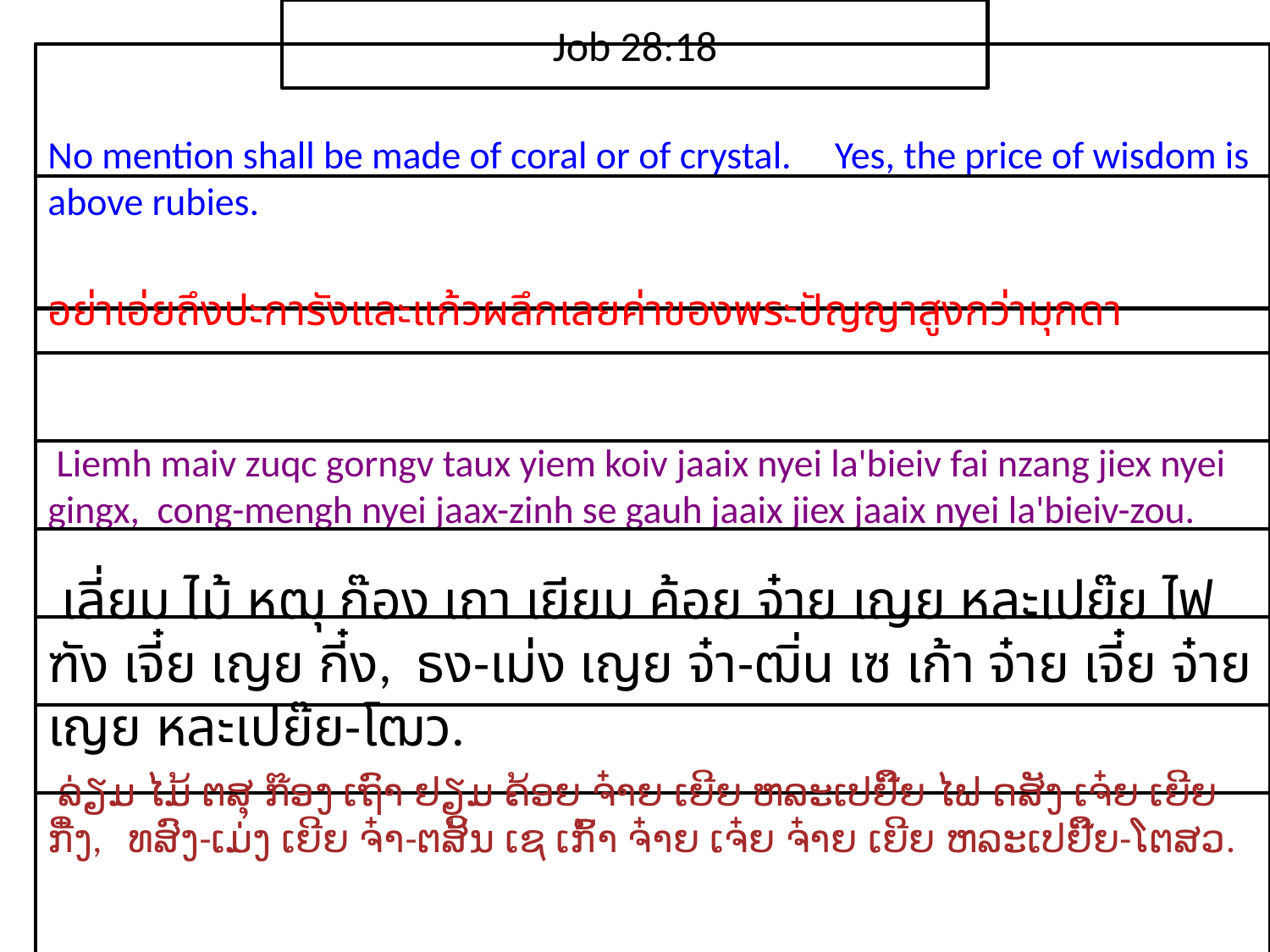

Job 28:18
No mention shall be made of coral or of crystal.     Yes, the price of wisdom is above rubies.
อย่า​เอ่ย​ถึง​ปะการัง​และ​แก้ว​ผลึก​เลยค่า​ของ​พระ​ปัญญา​สูง​กว่า​มุกดา
 Liemh maiv zuqc gorngv taux yiem koiv jaaix nyei la'bieiv fai nzang jiex nyei gingx,  cong-mengh nyei jaax-zinh se gauh jaaix jiex jaaix nyei la'bieiv-zou.
 เลี่ยม ไม้ หฒุ ก๊อง เถา เยียม ค้อย จ๋าย เญย หละเปย๊ย ไฟ ฑัง เจี๋ย เญย กี๋ง,  ธง-เม่ง เญย จ๋า-ฒิ่น เซ เก้า จ๋าย เจี๋ย จ๋าย เญย หละเปย๊ย-โฒว.
 ລ່ຽມ ໄມ້ ຕສຸ ກ໊ອງ ເຖົາ ຢຽມ ຄ້ອຍ ຈ໋າຍ ເຍີຍ ຫລະເປຢີ໊ຍ ໄຟ ດສັງ ເຈ໋ຍ ເຍີຍ ກີ໋ງ,   ທສົງ-ເມ່ງ ເຍີຍ ຈ໋າ-ຕສິ້ນ ເຊ ເກົ້າ ຈ໋າຍ ເຈ໋ຍ ຈ໋າຍ ເຍີຍ ຫລະເປຢີ໊ຍ-ໂຕສວ.